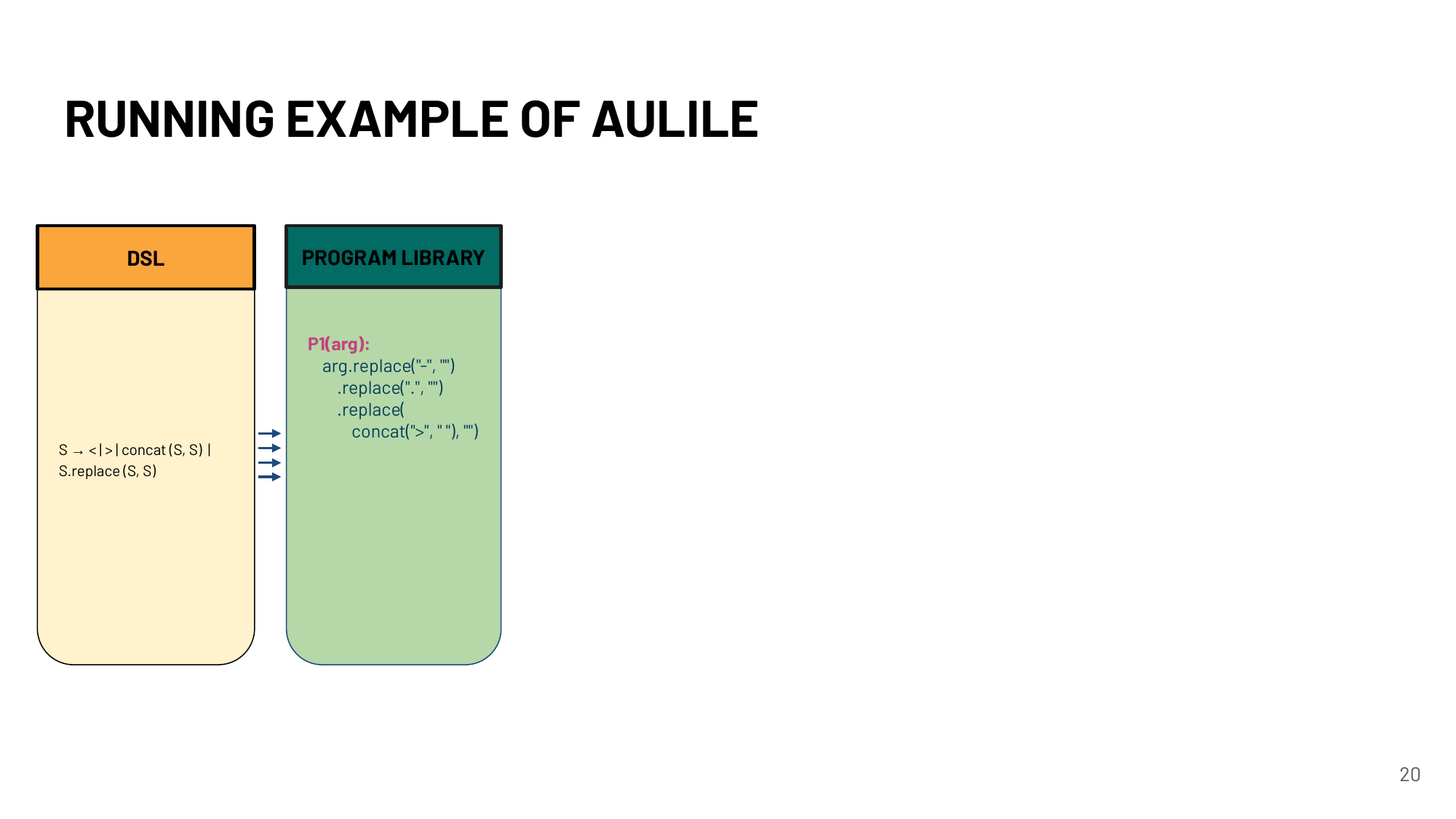

# RUNNING EXAMPLE OF AULILE
PROGRAM LIBRARY
P1(arg):
    arg.replace("-", "")
        .replace(".", "")
        .replace(
            concat(">", " "), "")

DSL

S → < | > | concat (S, S)  | S.replace (S, S)

20